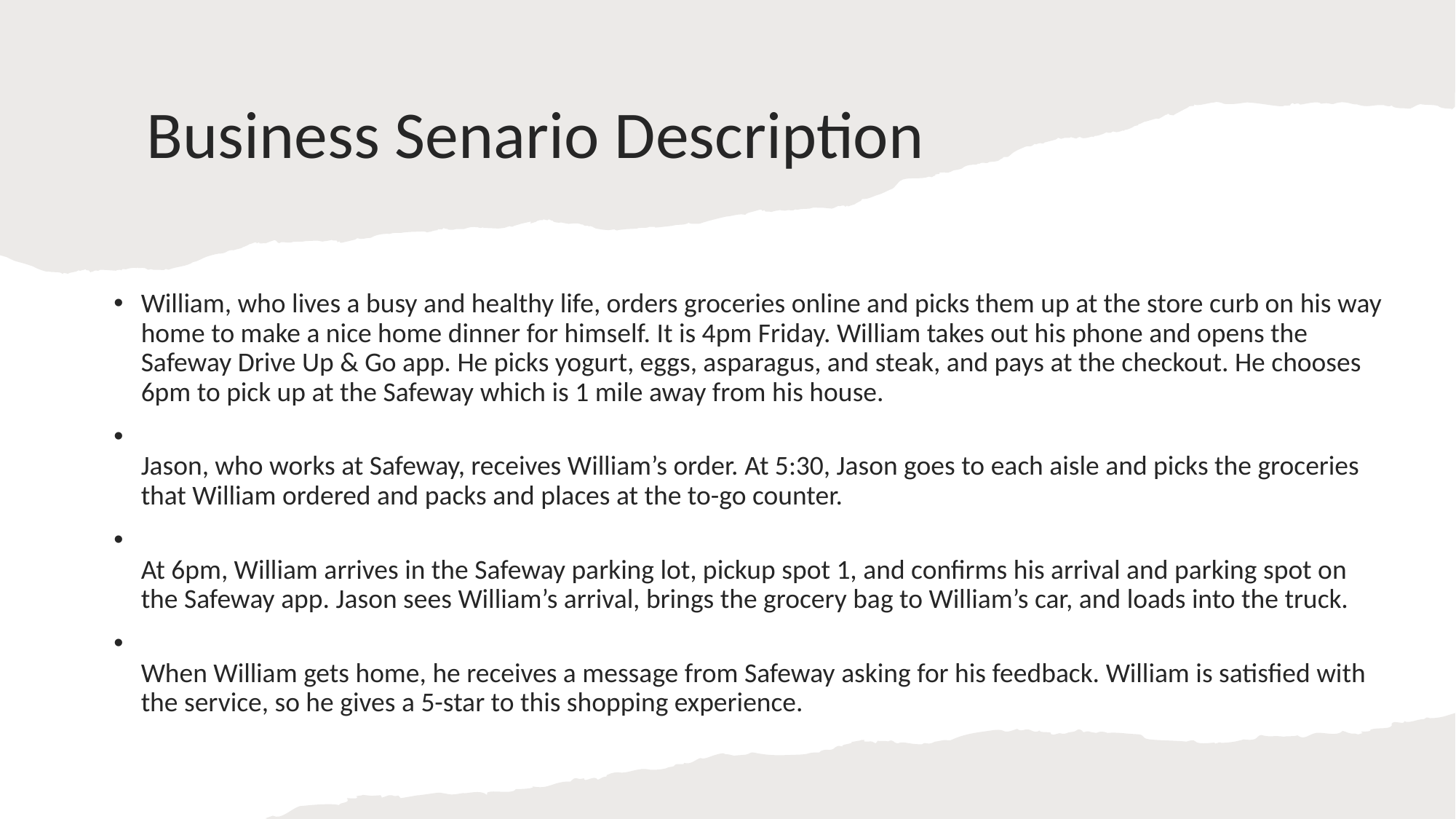

# Business Senario Description
William, who lives a busy and healthy life, orders groceries online and picks them up at the store curb on his way home to make a nice home dinner for himself. It is 4pm Friday. William takes out his phone and opens the Safeway Drive Up & Go app. He picks yogurt, eggs, asparagus, and steak, and pays at the checkout. He chooses 6pm to pick up at the Safeway which is 1 mile away from his house.
Jason, who works at Safeway, receives William’s order. At 5:30, Jason goes to each aisle and picks the groceries that William ordered and packs and places at the to-go counter.
At 6pm, William arrives in the Safeway parking lot, pickup spot 1, and confirms his arrival and parking spot on the Safeway app. Jason sees William’s arrival, brings the grocery bag to William’s car, and loads into the truck.
When William gets home, he receives a message from Safeway asking for his feedback. William is satisfied with the service, so he gives a 5-star to this shopping experience.